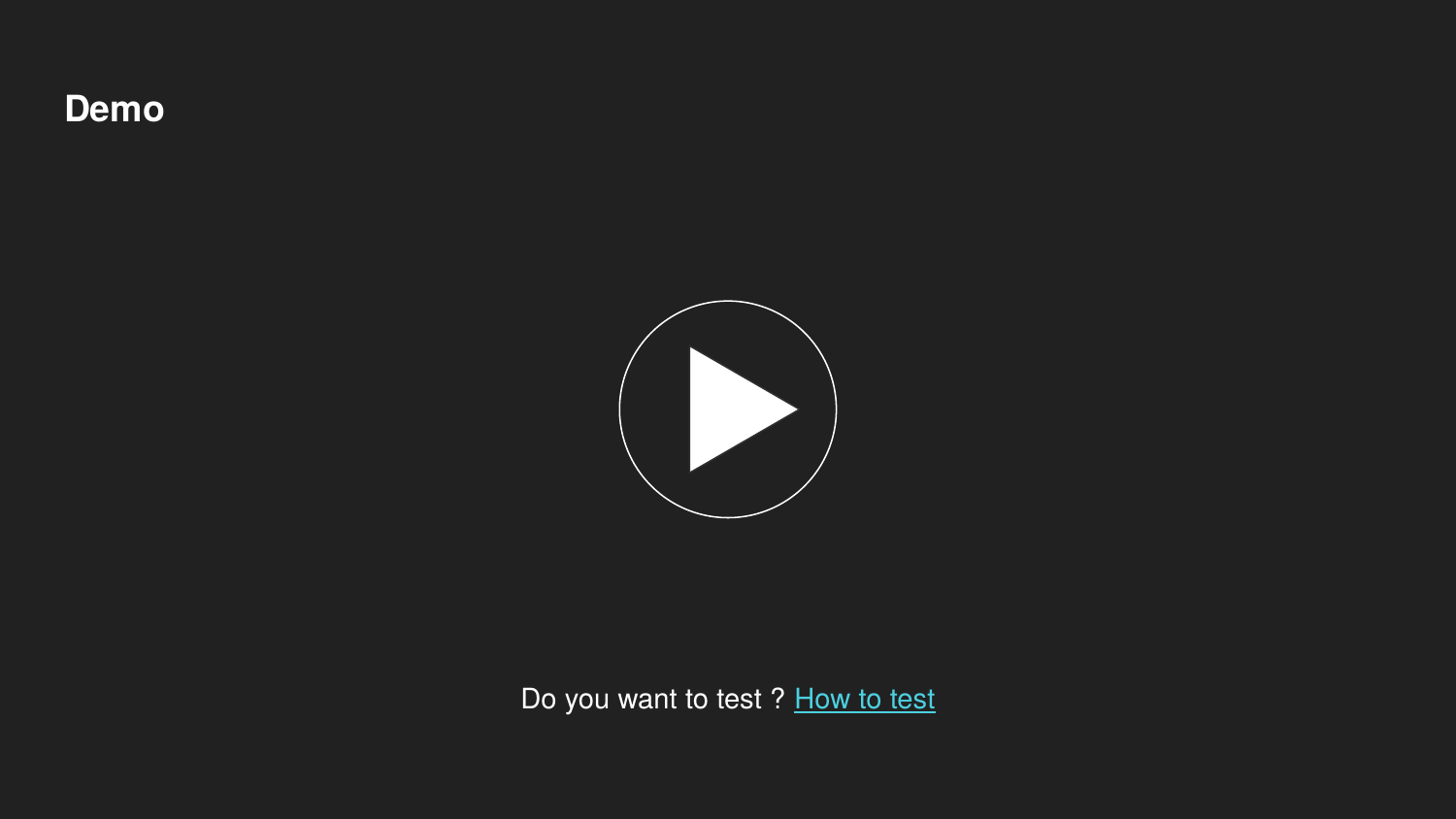

# Demo

Do you want to test ? How to test